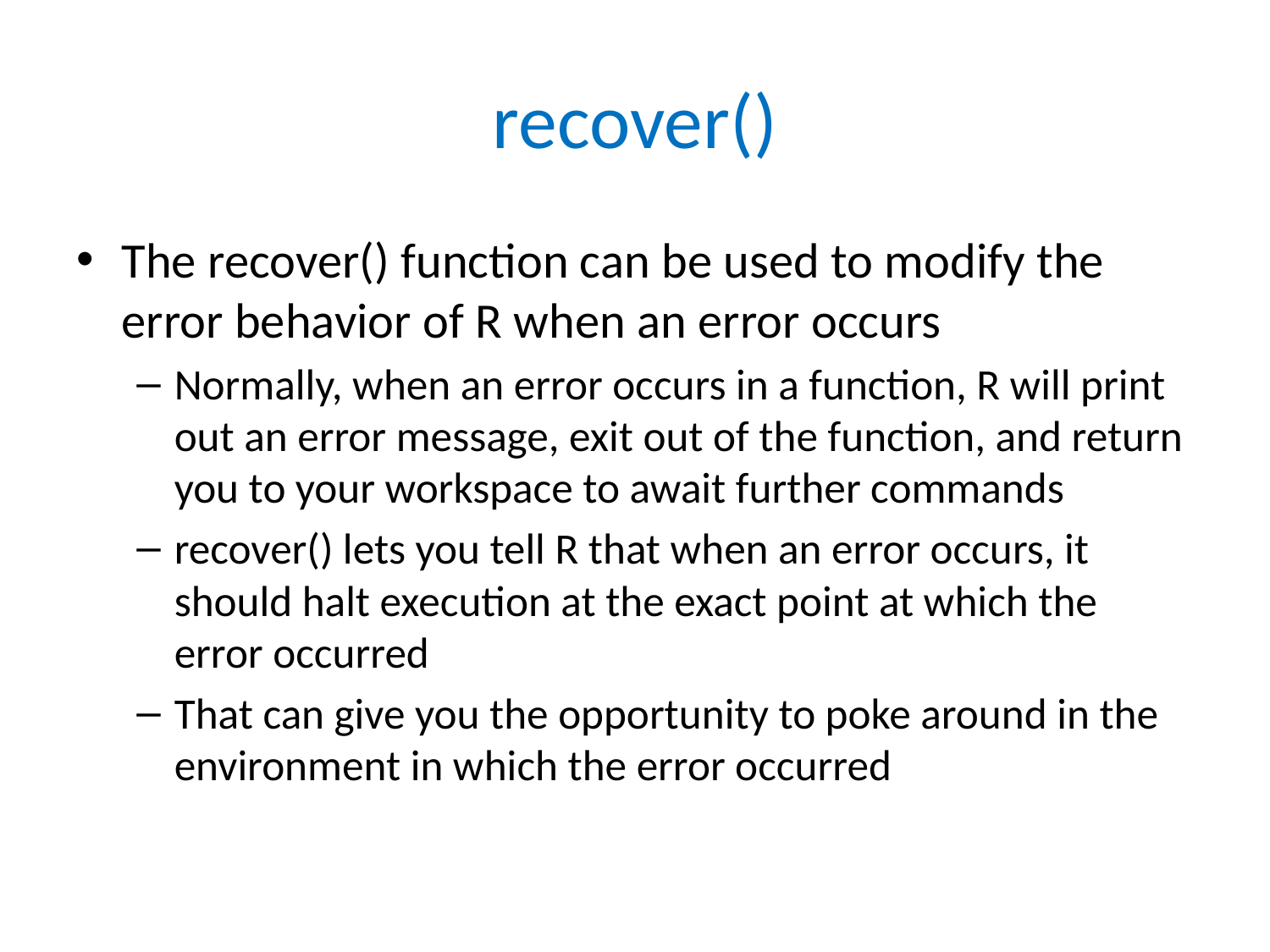

# recover()
The recover() function can be used to modify the error behavior of R when an error occurs
Normally, when an error occurs in a function, R will print out an error message, exit out of the function, and return you to your workspace to await further commands
recover() lets you tell R that when an error occurs, it should halt execution at the exact point at which the error occurred
That can give you the opportunity to poke around in the environment in which the error occurred